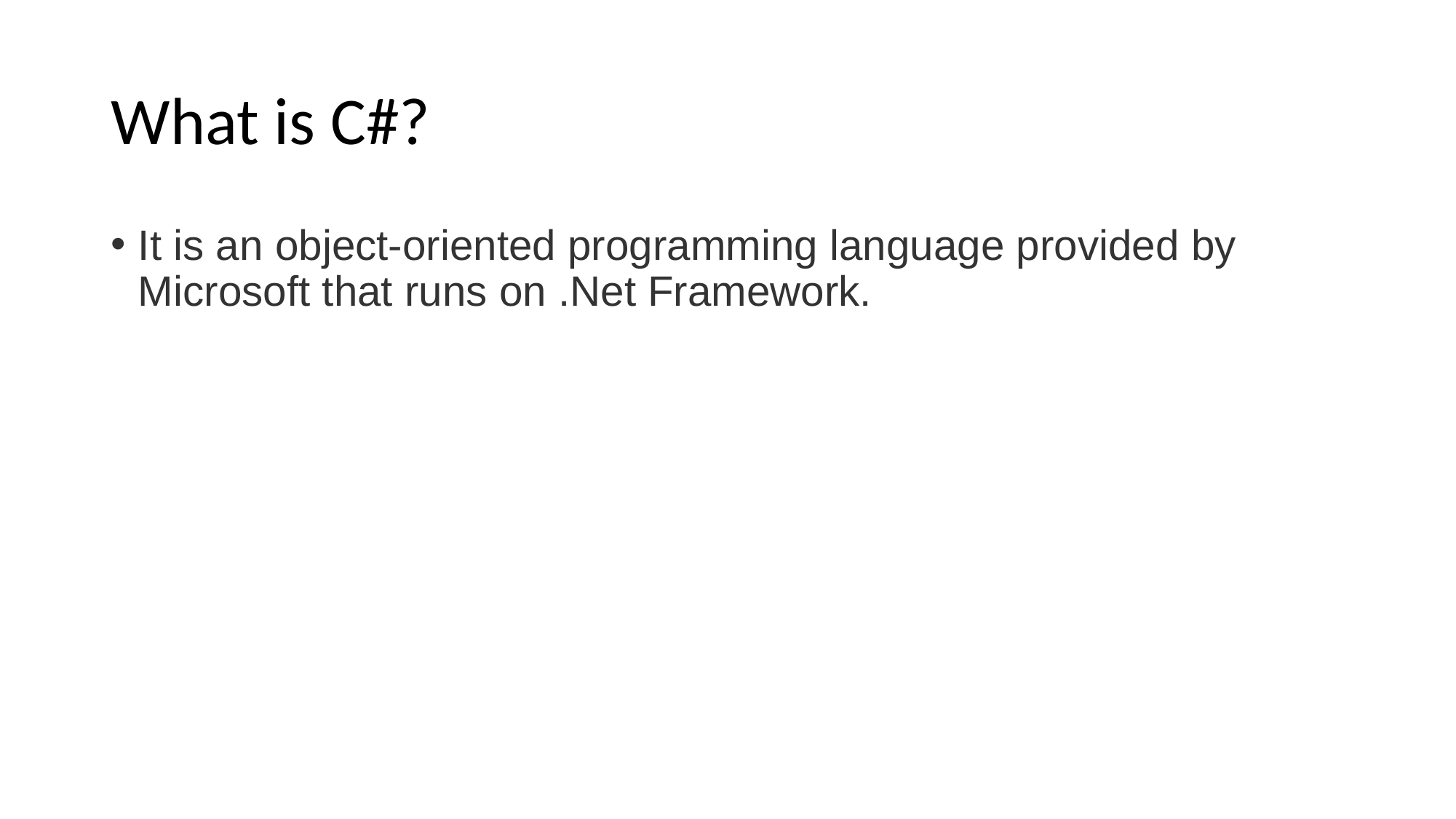

# What is C#?
It is an object-oriented programming language provided by Microsoft that runs on .Net Framework.